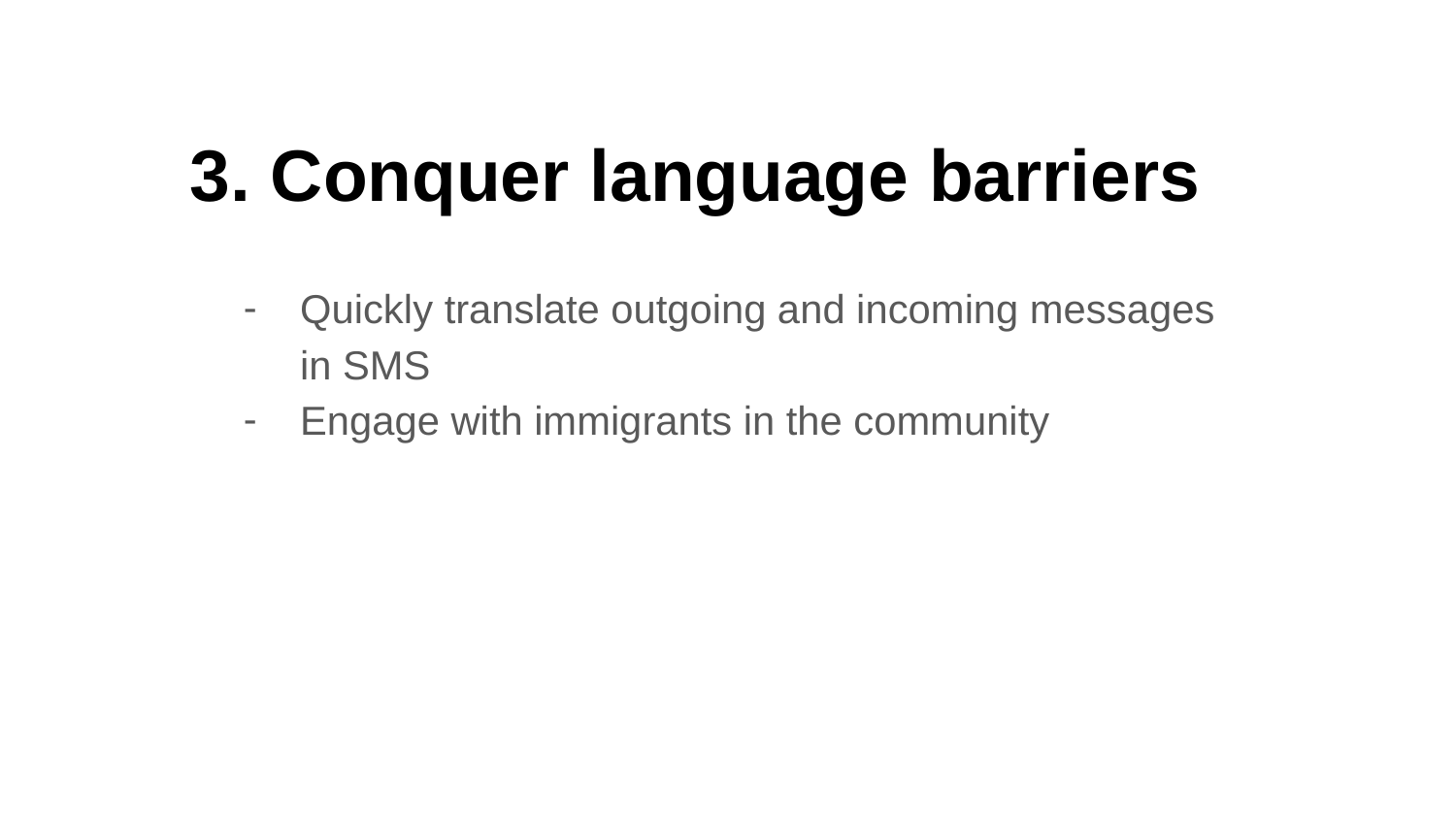

# 3. Conquer language barriers
Quickly translate outgoing and incoming messages in SMS
Engage with immigrants in the community